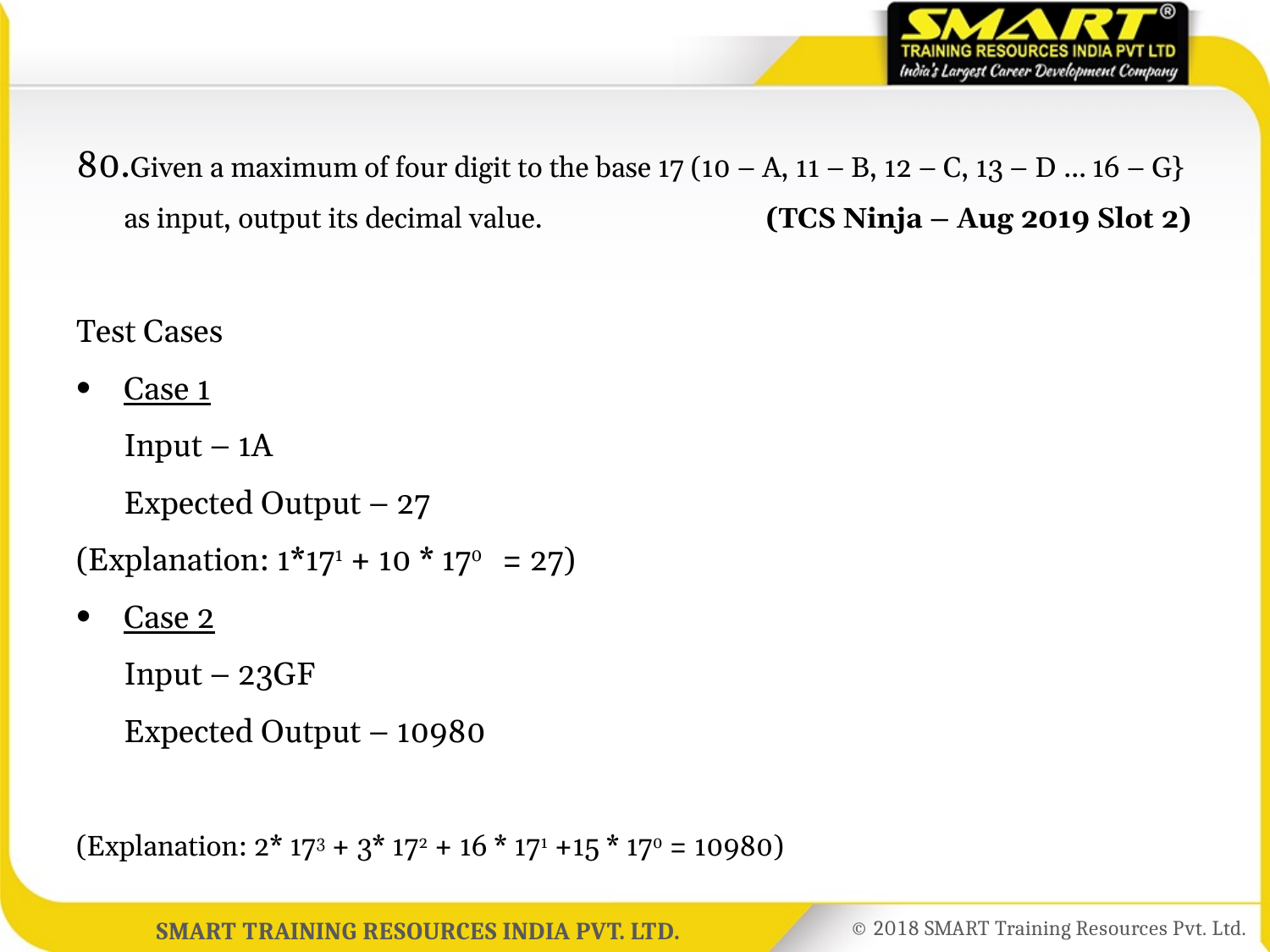

Given a maximum of four digit to the base 17 (10 – A, 11 – B, 12 – C, 13 – D … 16 – G} as input, output its decimal value. 		 (TCS Ninja – Aug 2019 Slot 2)

Test Cases
Case 1
	Input – 1A
	Expected Output – 27
(Explanation: 1*171 + 10 * 170   = 27)
Case 2
	Input – 23GF
	Expected Output – 10980

(Explanation: 2* 173 + 3* 172 + 16 * 171 +15 * 170 = 10980)